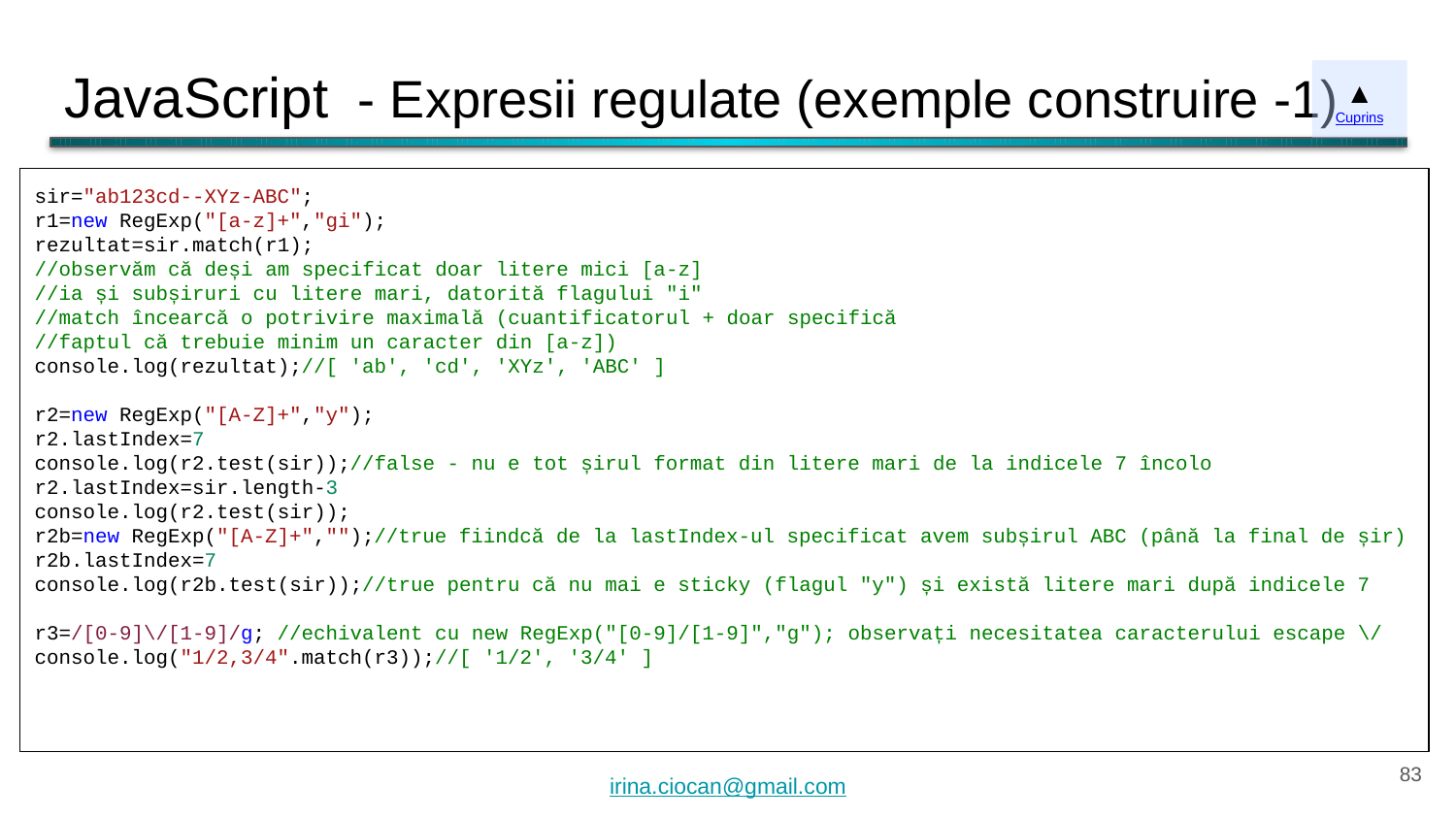

# JavaScript  - Expresii regulate (exemple construire -1)
▲
Cuprins

sir="ab123cd--XYz-ABC";
r1=new RegExp("[a-z]+","gi");
rezultat=sir.match(r1);
//observăm că deși am specificat doar litere mici [a-z]
//ia și subșiruri cu litere mari, datorită flagului "i"
//match încearcă o potrivire maximală (cuantificatorul + doar specifică
//faptul că trebuie minim un caracter din [a-z])
console.log(rezultat);//[ 'ab', 'cd', 'XYz', 'ABC' ]

r2=new RegExp("[A-Z]+","y");
r2.lastIndex=7
console.log(r2.test(sir));//false - nu e tot șirul format din litere mari de la indicele 7 încolo
r2.lastIndex=sir.length-3
console.log(r2.test(sir));
r2b=new RegExp("[A-Z]+","");//true fiindcă de la lastIndex-ul specificat avem subșirul ABC (până la final de șir)
r2b.lastIndex=7
console.log(r2b.test(sir));//true pentru că nu mai e sticky (flagul "y") și există litere mari după indicele 7

r3=/[0-9]\/[1-9]/g; //echivalent cu new RegExp("[0-9]/[1-9]","g"); observați necesitatea caracterului escape \/
console.log("1/2,3/4".match(r3));//[ '1/2', '3/4' ]

83
irina.ciocan@gmail.com